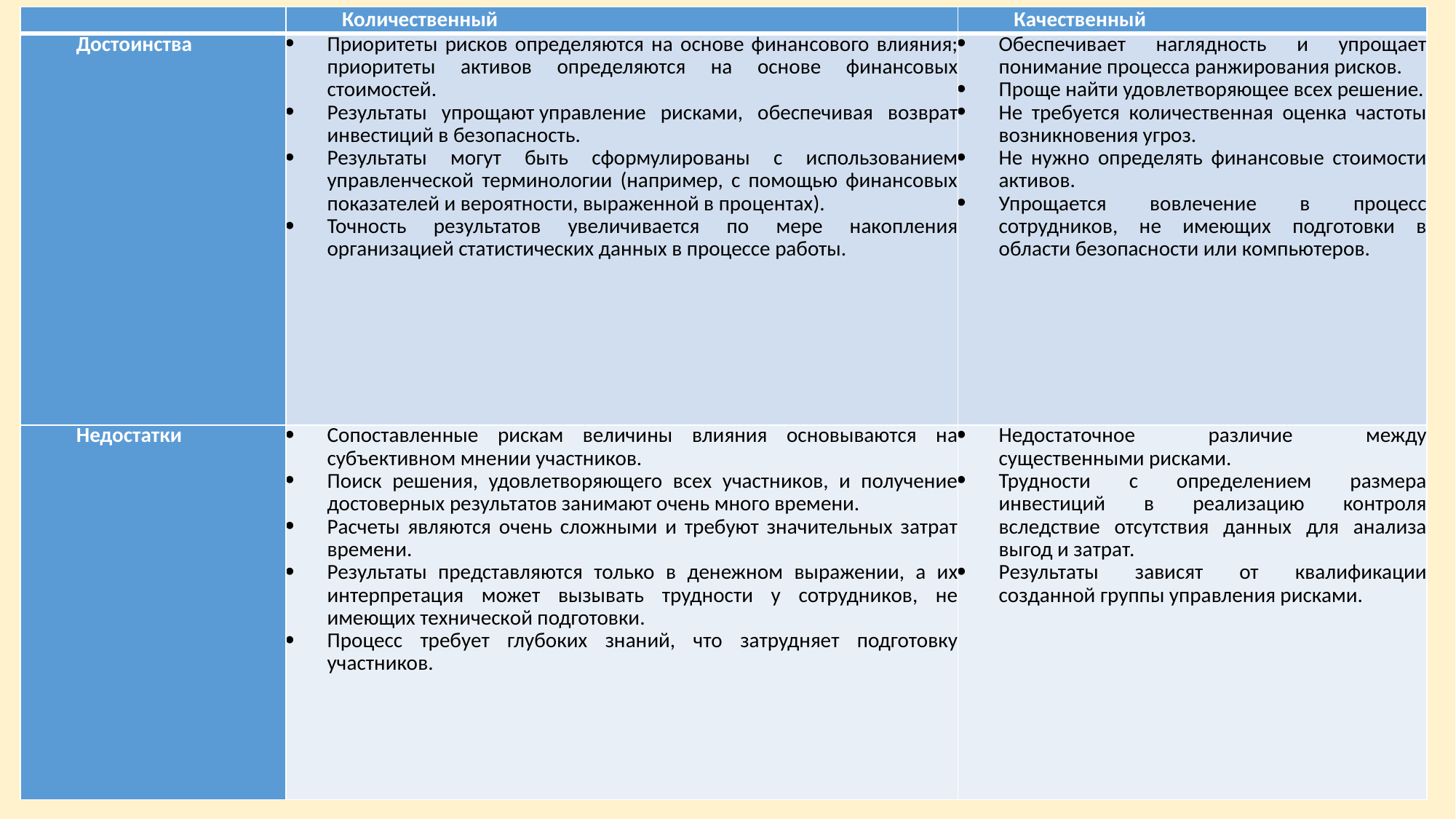

|  | Количественный | Качественный |
| --- | --- | --- |
| Достоинства | Приоритеты рисков определяются на основе финансового влияния; приоритеты активов определяются на основе финансовых стоимостей. Результаты упрощают управление рисками, обеспечивая возврат инвестиций в безопасность. Результаты могут быть сформулированы с использованием управленческой терминологии (например, с помощью финансовых показателей и вероятности, выраженной в процентах). Точность результатов увеличивается по мере накопления организацией статистических данных в процессе работы. | Обеспечивает наглядность и упрощает понимание процесса ранжирования рисков. Проще найти удовлетворяющее всех решение. Не требуется количественная оценка частоты возникновения угроз. Не нужно определять финансовые стоимости активов. Упрощается вовлечение в процесс сотрудников, не имеющих подготовки в области безопасности или компьютеров. |
| Недостатки | Сопоставленные рискам величины влияния основываются на субъективном мнении участников. Поиск решения, удовлетворяющего всех участников, и получение достоверных результатов занимают очень много времени. Расчеты являются очень сложными и требуют значительных затрат времени. Результаты представляются только в денежном выражении, а их интерпретация может вызывать трудности у сотрудников, не имеющих технической подготовки. Процесс требует глубоких знаний, что затрудняет подготовку участников. | Недостаточное различие между существенными рисками. Трудности с определением размера инвестиций в реализацию контроля вследствие отсутствия данных для анализа выгод и затрат. Результаты зависят от квалификации созданной группы управления рисками. |